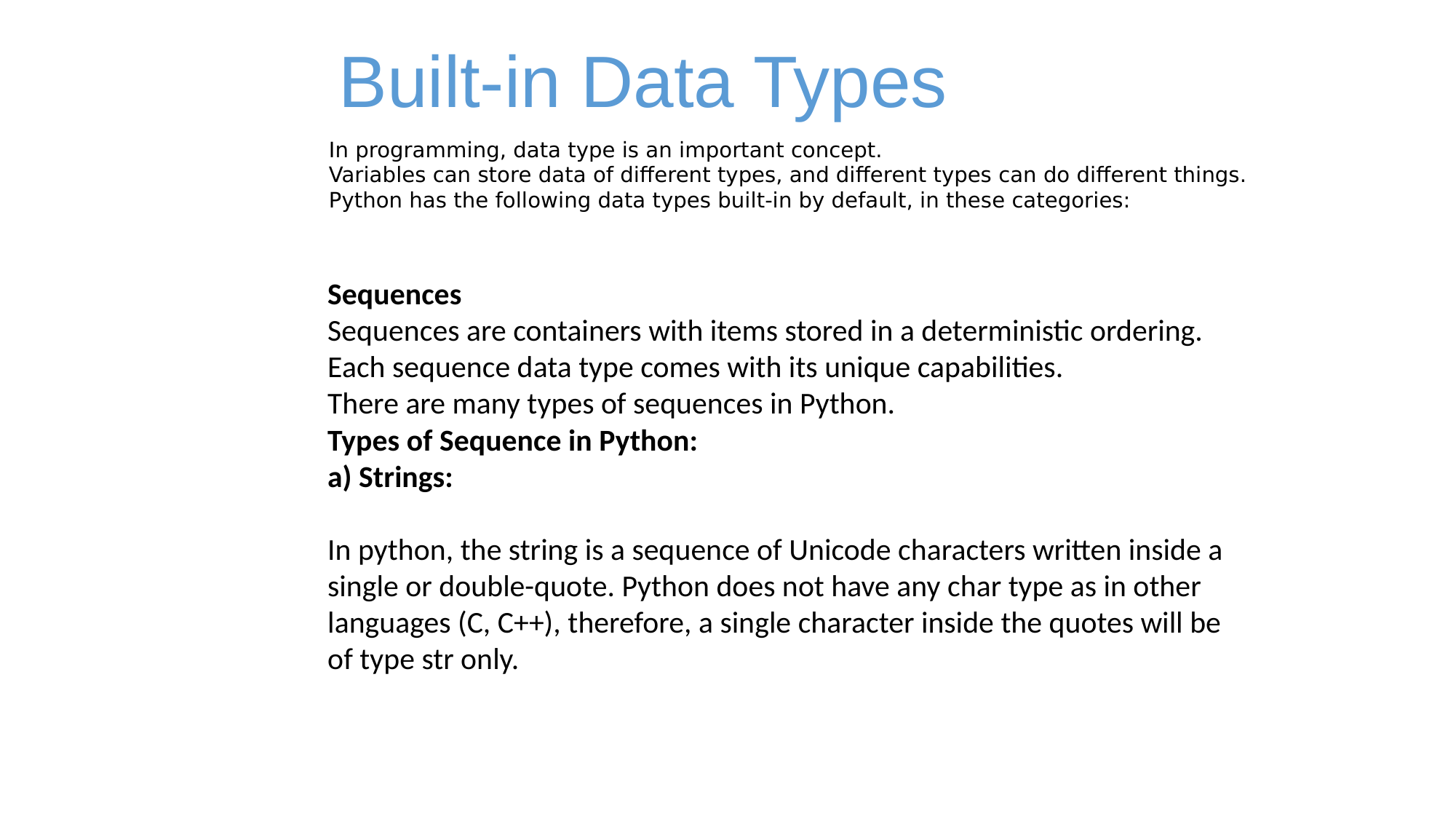

Built-in Data Types
In programming, data type is an important concept.
Variables can store data of different types, and different types can do different things.
Python has the following data types built-in by default, in these categories:
Sequences
Sequences are containers with items stored in a deterministic ordering. Each sequence data type comes with its unique capabilities.
There are many types of sequences in Python.
Types of Sequence in Python:
a) Strings:

In python, the string is a sequence of Unicode characters written inside a single or double-quote. Python does not have any char type as in other languages (C, C++), therefore, a single character inside the quotes will be of type str only.